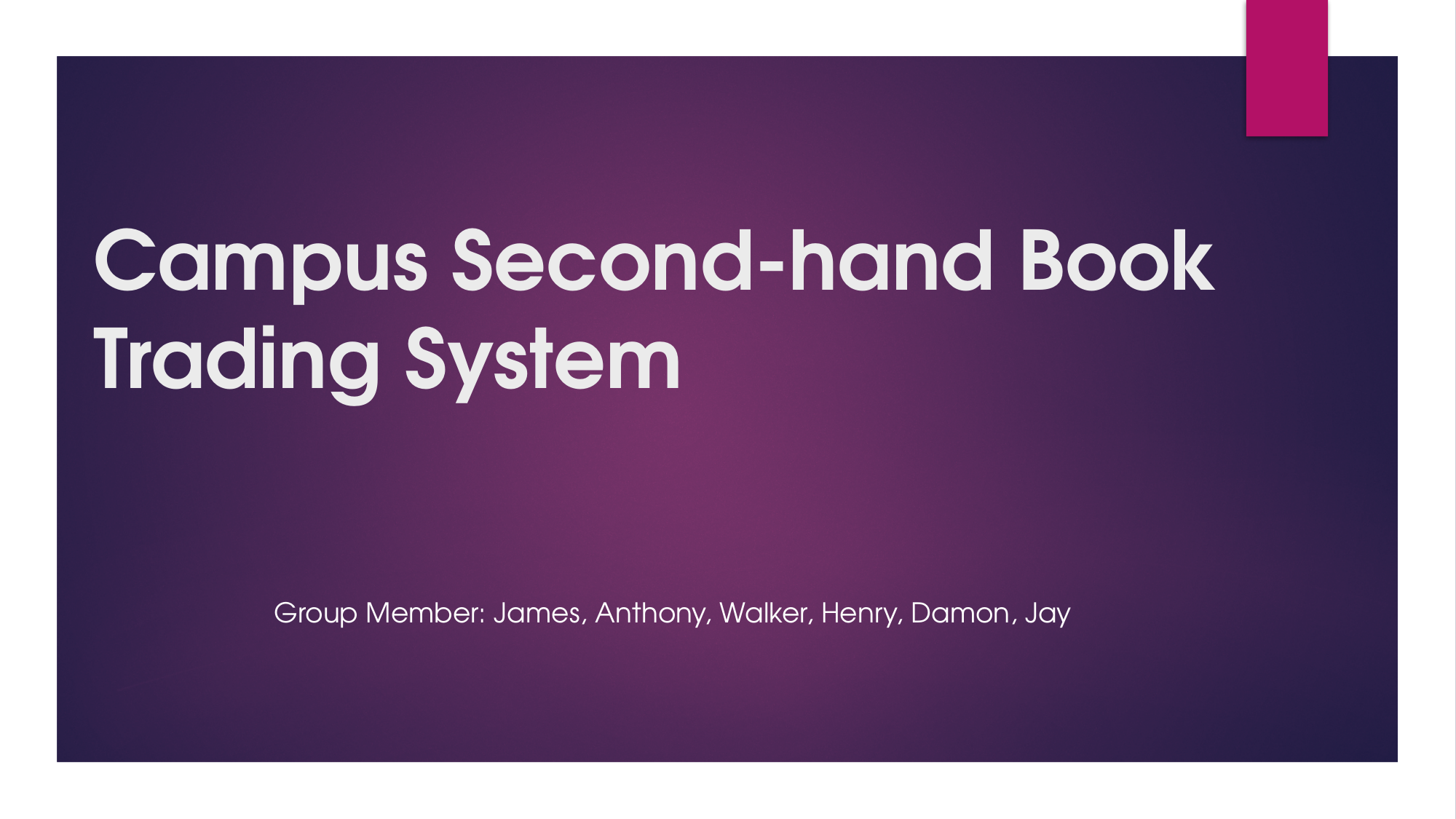

# Campus Second-hand Book Trading System
Group Member: James, Anthony, Walker, Henry, Damon, Jay